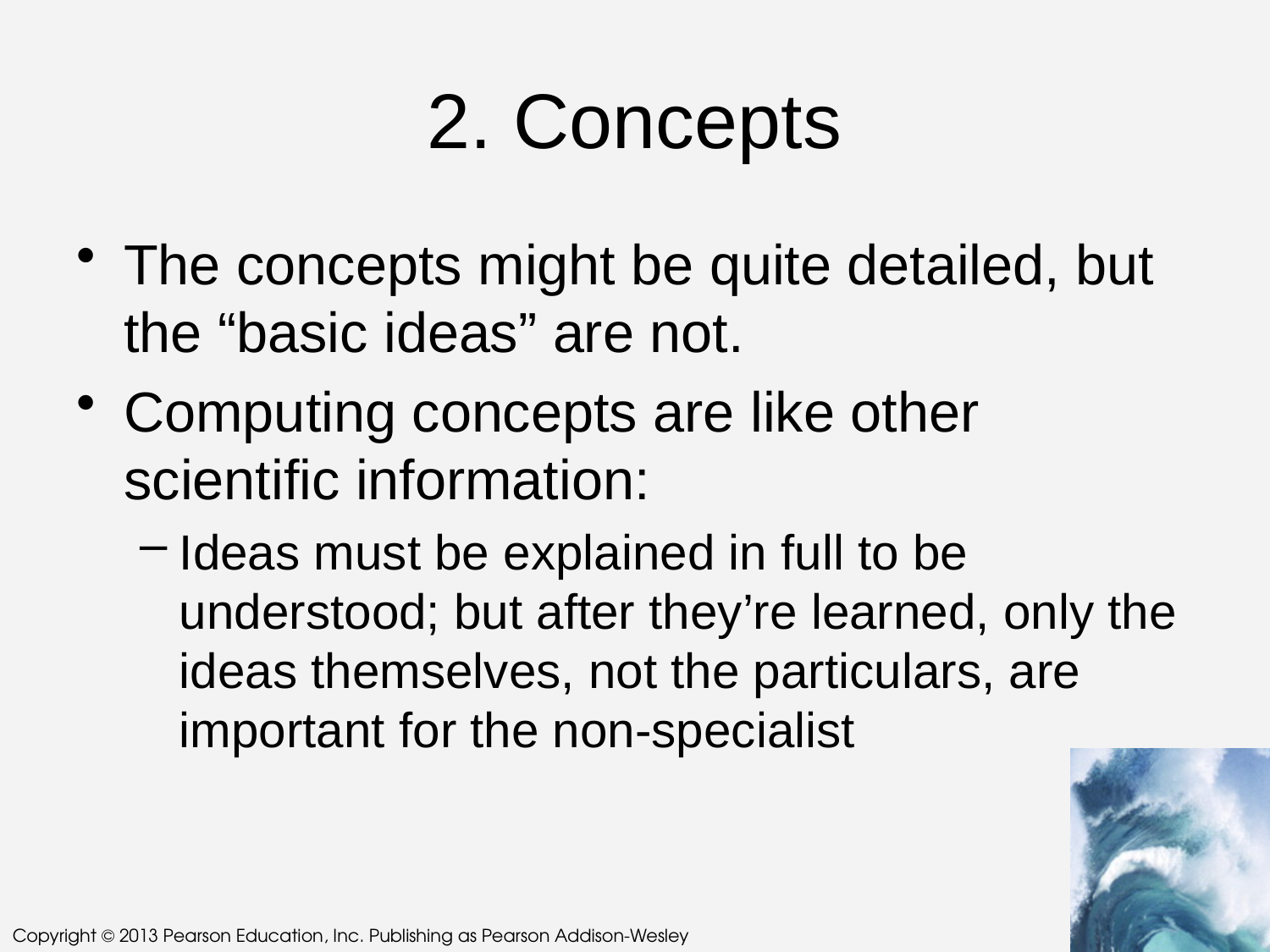

# 2. Concepts
The concepts might be quite detailed, but the “basic ideas” are not.
Computing concepts are like other scientific information:
Ideas must be explained in full to be understood; but after they’re learned, only the ideas themselves, not the particulars, are important for the non-specialist